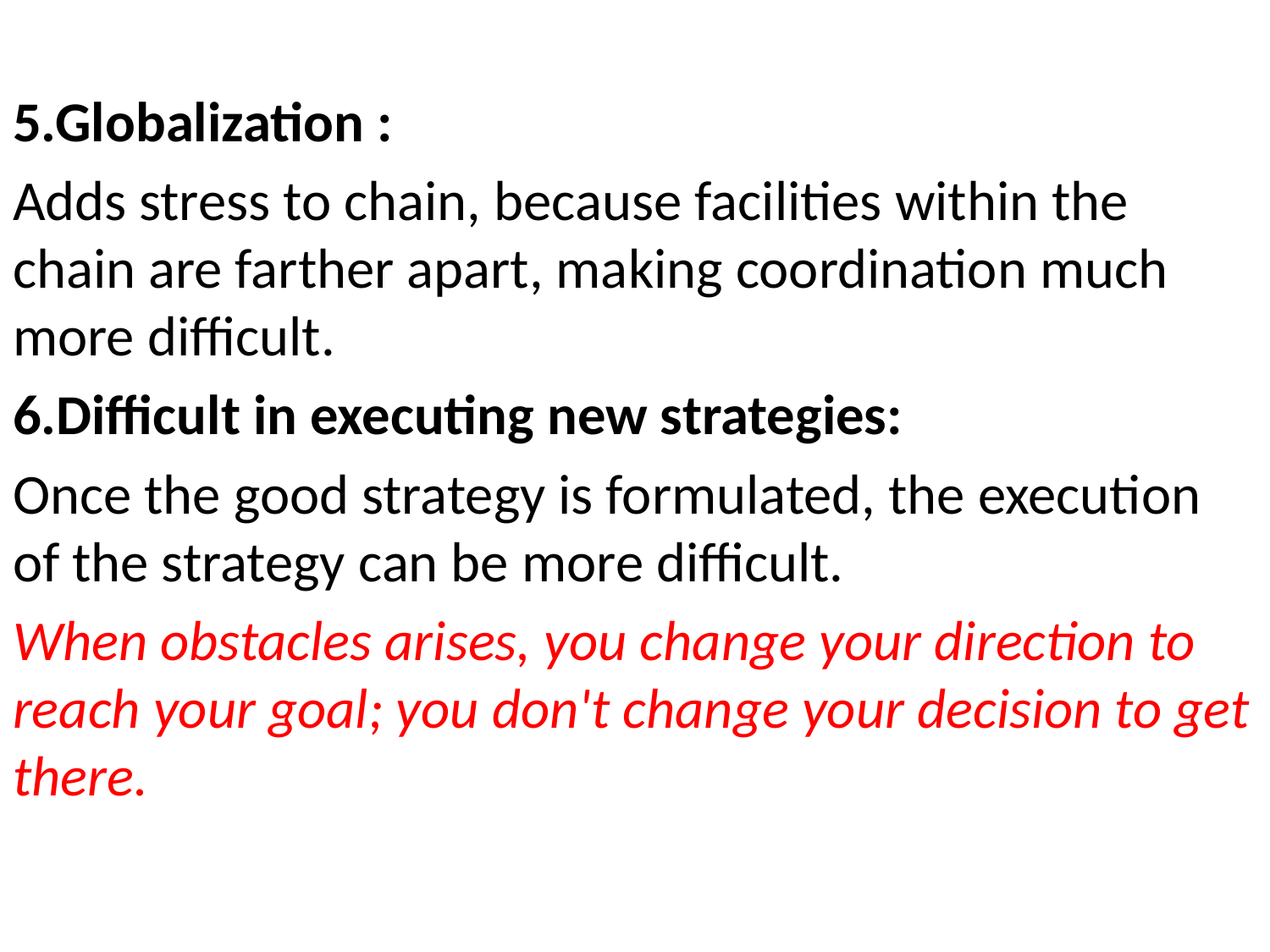

5.Globalization :
Adds stress to chain, because facilities within the chain are farther apart, making coordination much more difficult.
6.Difficult in executing new strategies:
Once the good strategy is formulated, the execution of the strategy can be more difficult.
When obstacles arises, you change your direction to reach your goal; you don't change your decision to get there.